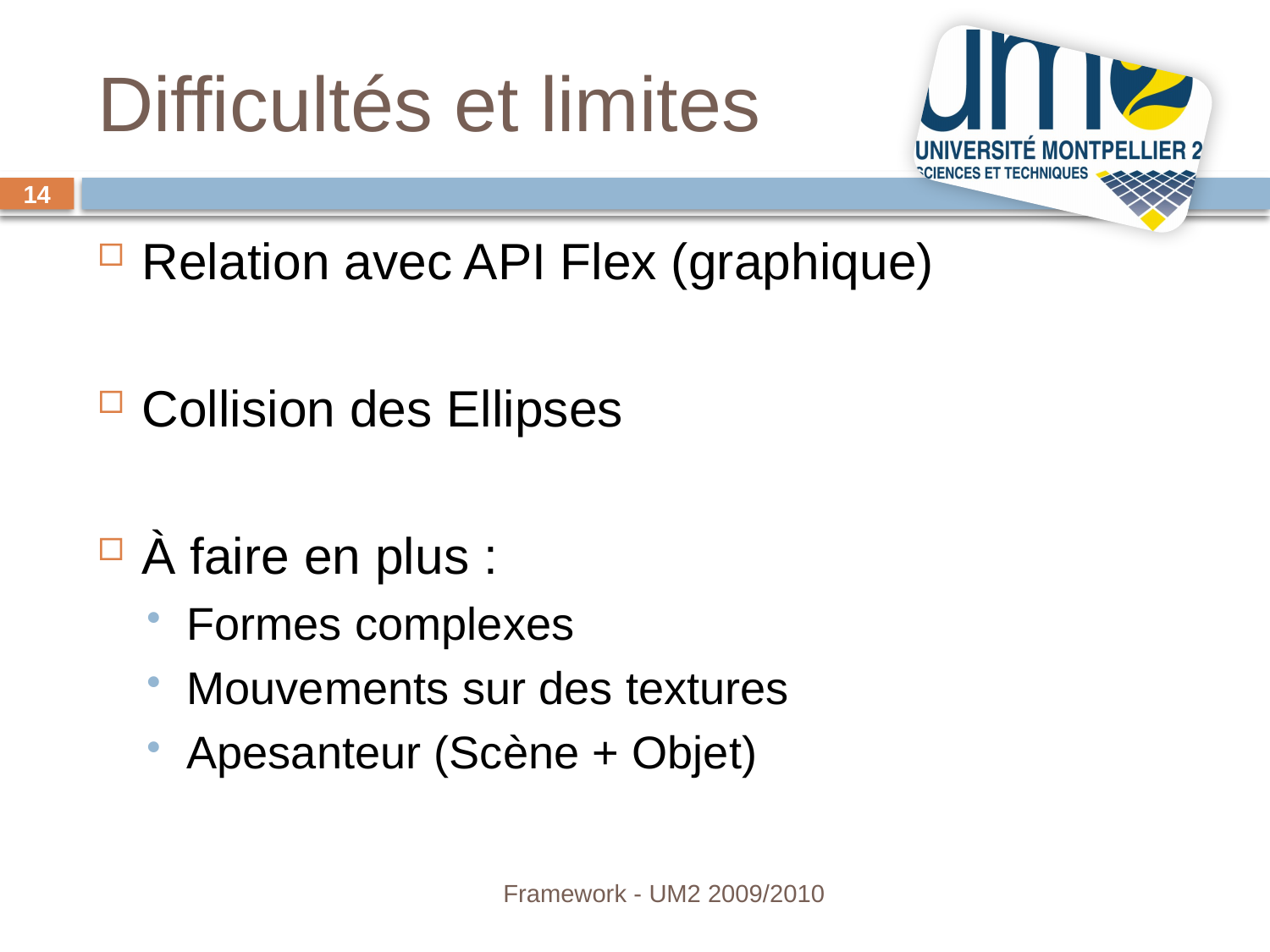

# Difficultés et limites
14
Relation avec API Flex (graphique)

Collision des Ellipses

À faire en plus :
Formes complexes
Mouvements sur des textures
Apesanteur (Scène + Objet)
Framework - UM2 2009/2010